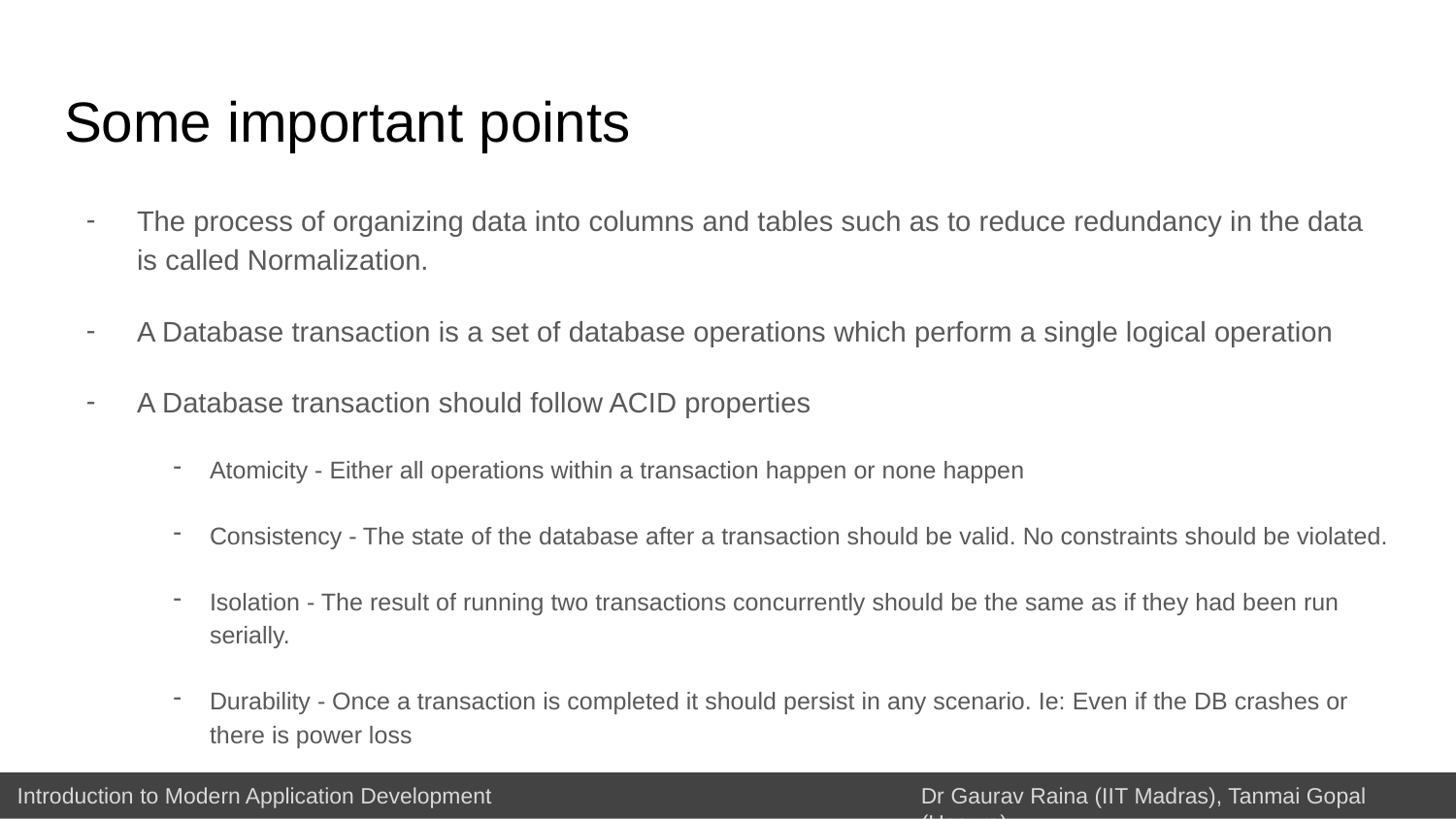

# Some important points
The process of organizing data into columns and tables such as to reduce redundancy in the data is called Normalization.
A Database transaction is a set of database operations which perform a single logical operation
A Database transaction should follow ACID properties
Atomicity - Either all operations within a transaction happen or none happen
Consistency - The state of the database after a transaction should be valid. No constraints should be violated.
Isolation - The result of running two transactions concurrently should be the same as if they had been run serially.
Durability - Once a transaction is completed it should persist in any scenario. Ie: Even if the DB crashes or there is power loss